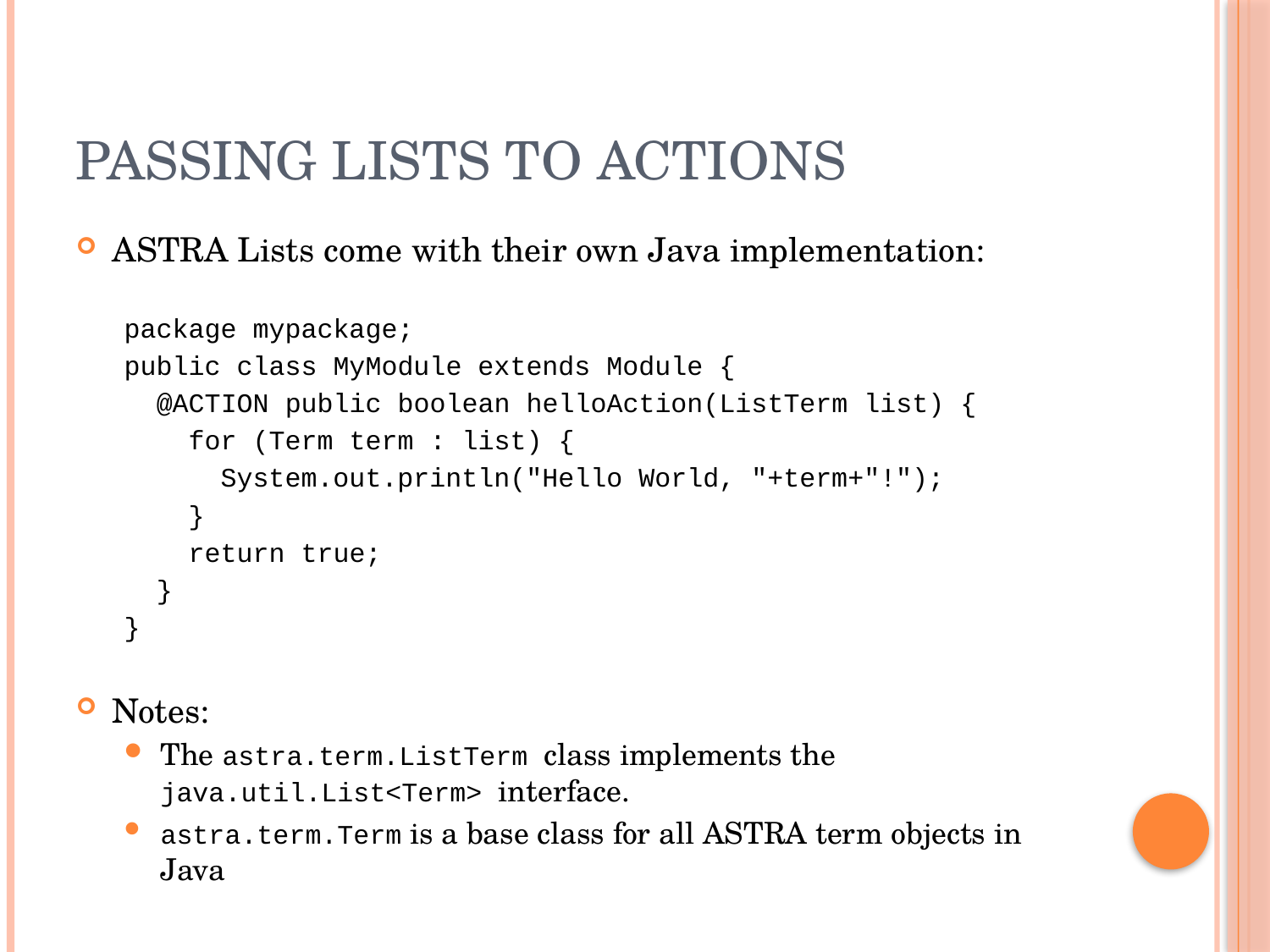

# Passing Lists to Actions
ASTRA Lists come with their own Java implementation:

package mypackage;
public class MyModule extends Module {
  @ACTION public boolean helloAction(ListTerm list) {
    for (Term term : list) {
      System.out.println("Hello World, "+term+"!");
    }
    return true;
  }
}

Notes:
The astra.term.ListTerm class implements the java.util.List<Term> interface.
astra.term.Term is a base class for all ASTRA term objects in Java